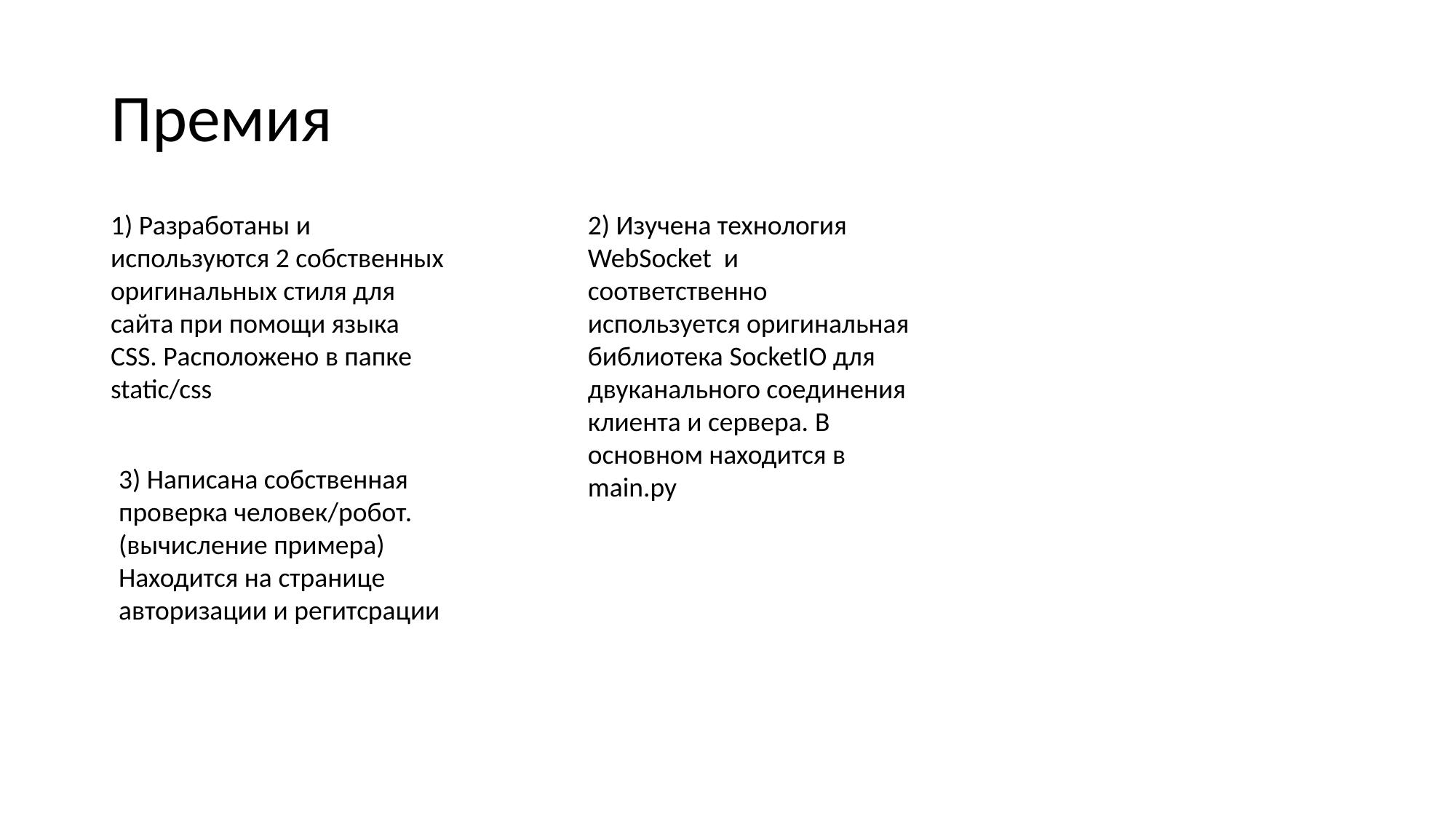

# Премия
1) Разработаны и используются 2 собственных оригинальных стиля для сайта при помощи языка CSS. Расположено в папке static/css
2) Изучена технология WebSocket  и соответственно используется оригинальная библиотека SocketIO для двуканального соединения клиента и сервера. В основном находится в main.py
3) Написана собственная проверка человек/робот. (вычисление примера)
Находится на странице авторизации и регитсрации